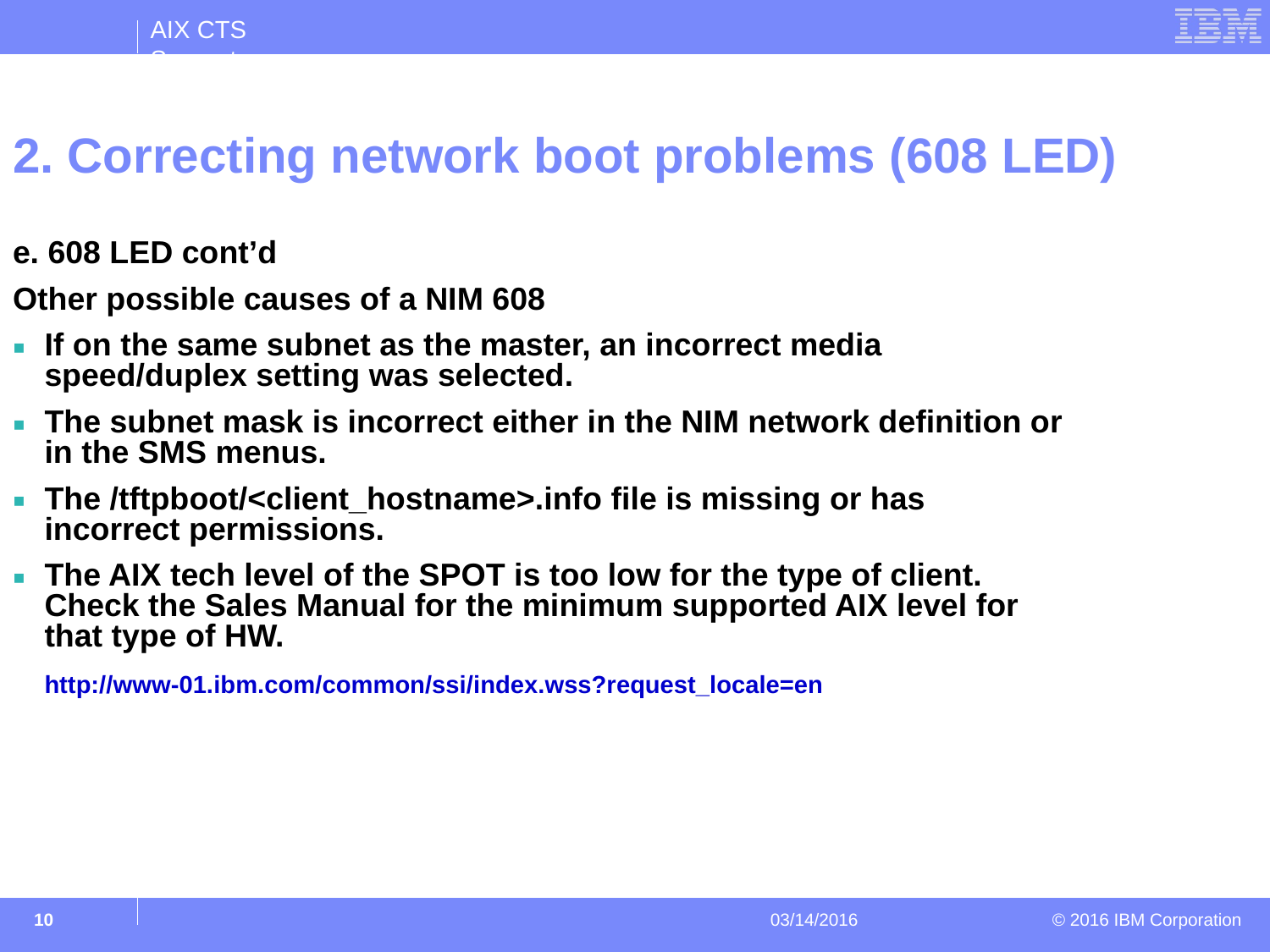

2. Correcting network boot problems (608 LED)
e. 608 LED cont’d
Other possible causes of a NIM 608
If on the same subnet as the master, an incorrect media speed/duplex setting was selected.
The subnet mask is incorrect either in the NIM network definition or in the SMS menus.
The /tftpboot/<client_hostname>.info file is missing or has incorrect permissions.
The AIX tech level of the SPOT is too low for the type of client.  Check the Sales Manual for the minimum supported AIX level for that type of HW.
	http://www-01.ibm.com/common/ssi/index.wss?request_locale=en

10
03/14/2016